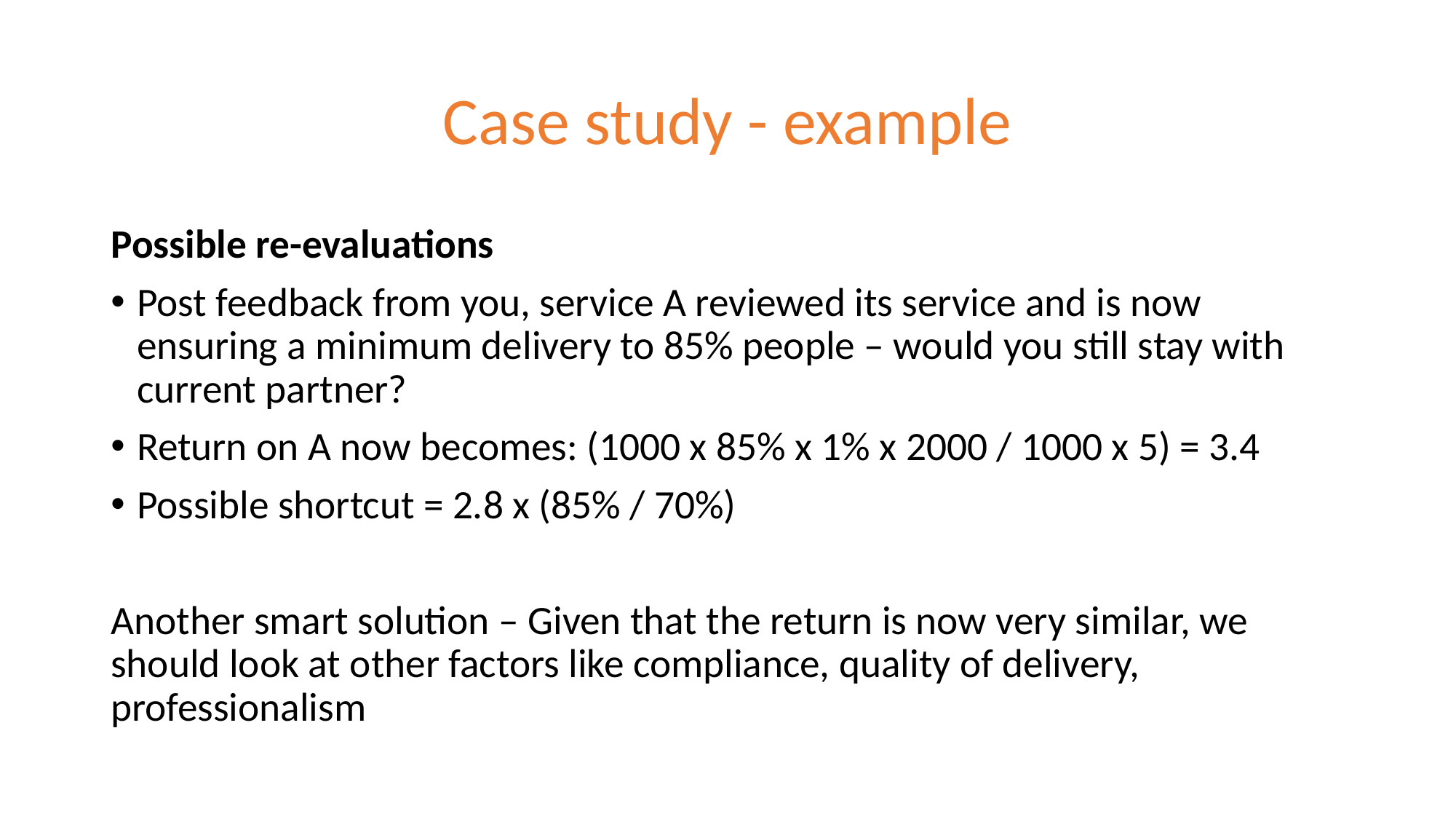

# Case study - example
Possible re-evaluations
Post feedback from you, service A reviewed its service and is now ensuring a minimum delivery to 85% people – would you still stay with current partner?
Return on A now becomes: (1000 x 85% x 1% x 2000 / 1000 x 5) = 3.4
Possible shortcut = 2.8 x (85% / 70%)

Another smart solution – Given that the return is now very similar, we should look at other factors like compliance, quality of delivery, professionalism